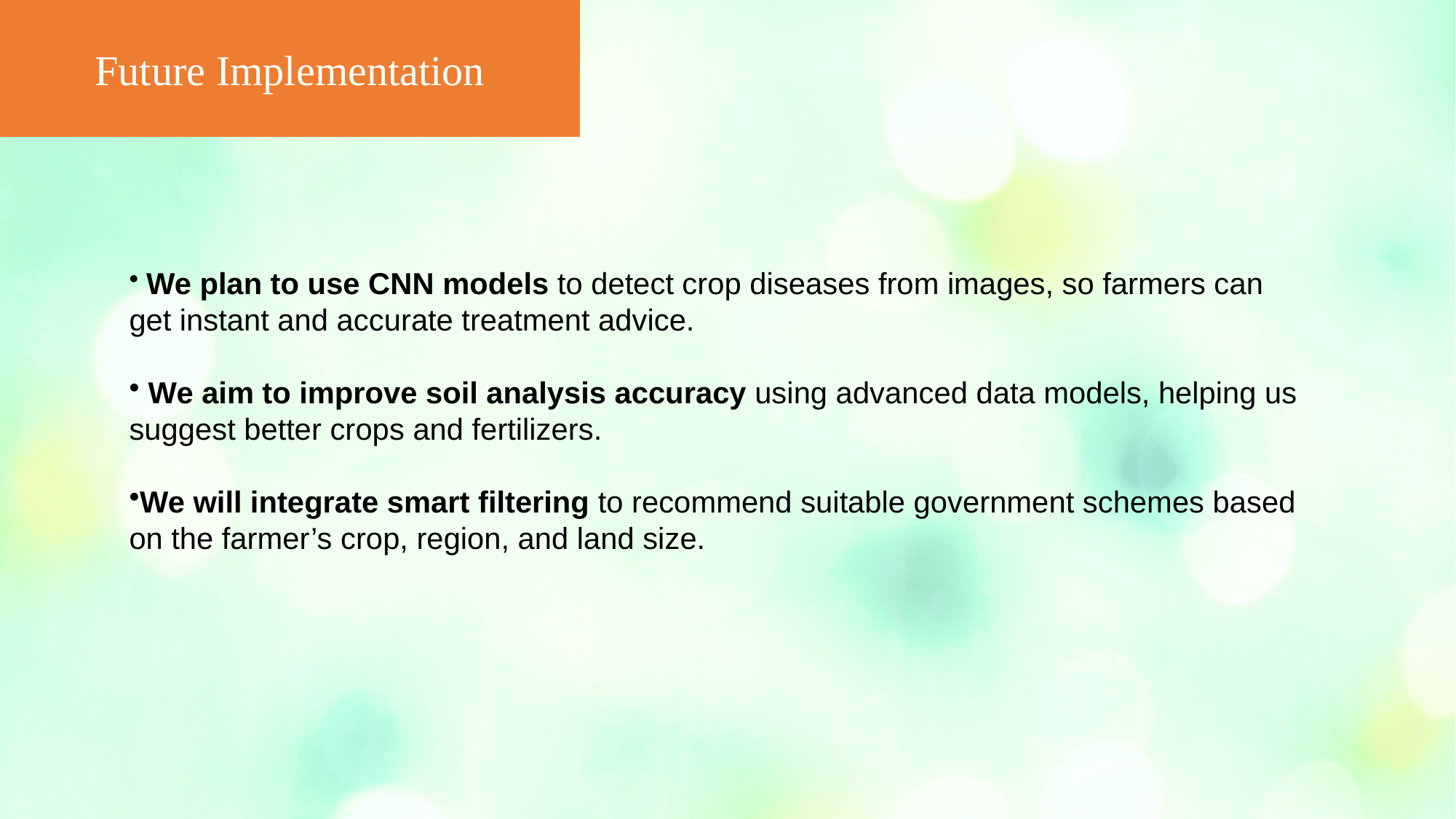

Future Implementation
 We plan to use CNN models to detect crop diseases from images, so farmers can get instant and accurate treatment advice.

 We aim to improve soil analysis accuracy using advanced data models, helping us suggest better crops and fertilizers.

We will integrate smart filtering to recommend suitable government schemes based on the farmer’s crop, region, and land size.